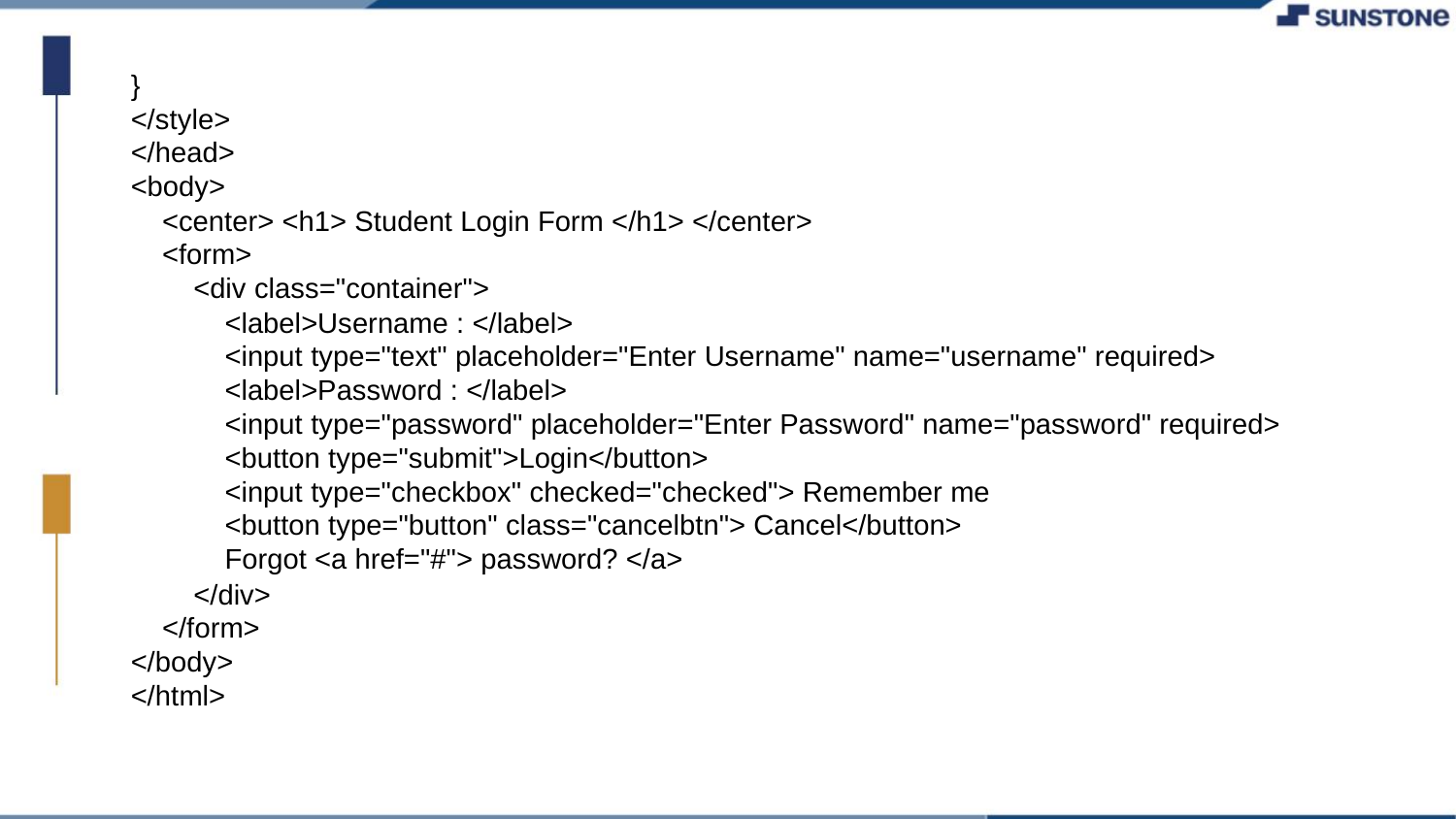

}
</style>
</head>
<body>
<center> <h1> Student Login Form </h1> </center>
<form>
<div class="container">
<label>Username : </label>
<input type="text" placeholder="Enter Username" name="username" required>
<label>Password : </label>
<input type="password" placeholder="Enter Password" name="password" required>
<button type="submit">Login</button>
<input type="checkbox" checked="checked"> Remember me
<button type="button" class="cancelbtn"> Cancel</button>
Forgot <a href="#"> password? </a>
</div>
</form>
</body>
</html>